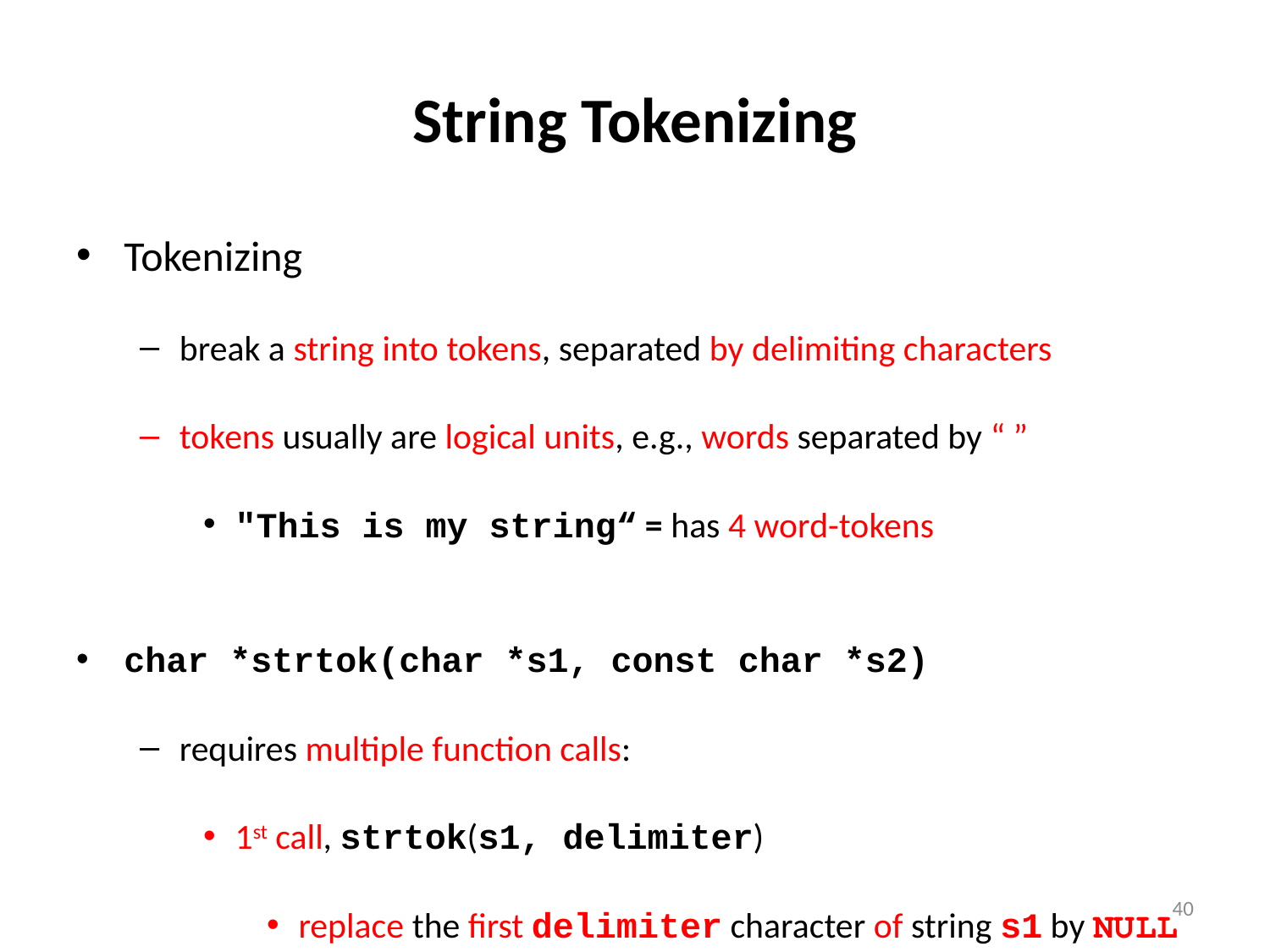

# String Tokenizing
Tokenizing

break a string into tokens, separated by delimiting characters

tokens usually are logical units, e.g., words separated by “ ”

"This is my string“ = has 4 word-tokens

char *strtok(char *s1, const char *s2)

requires multiple function calls:

1st call, strtok(s1, delimiter)

replace the first delimiter character of string s1 by NULL

subsequent calls, strtok(NULL, delimiter)

continue tokenizing the rest of string s1
40